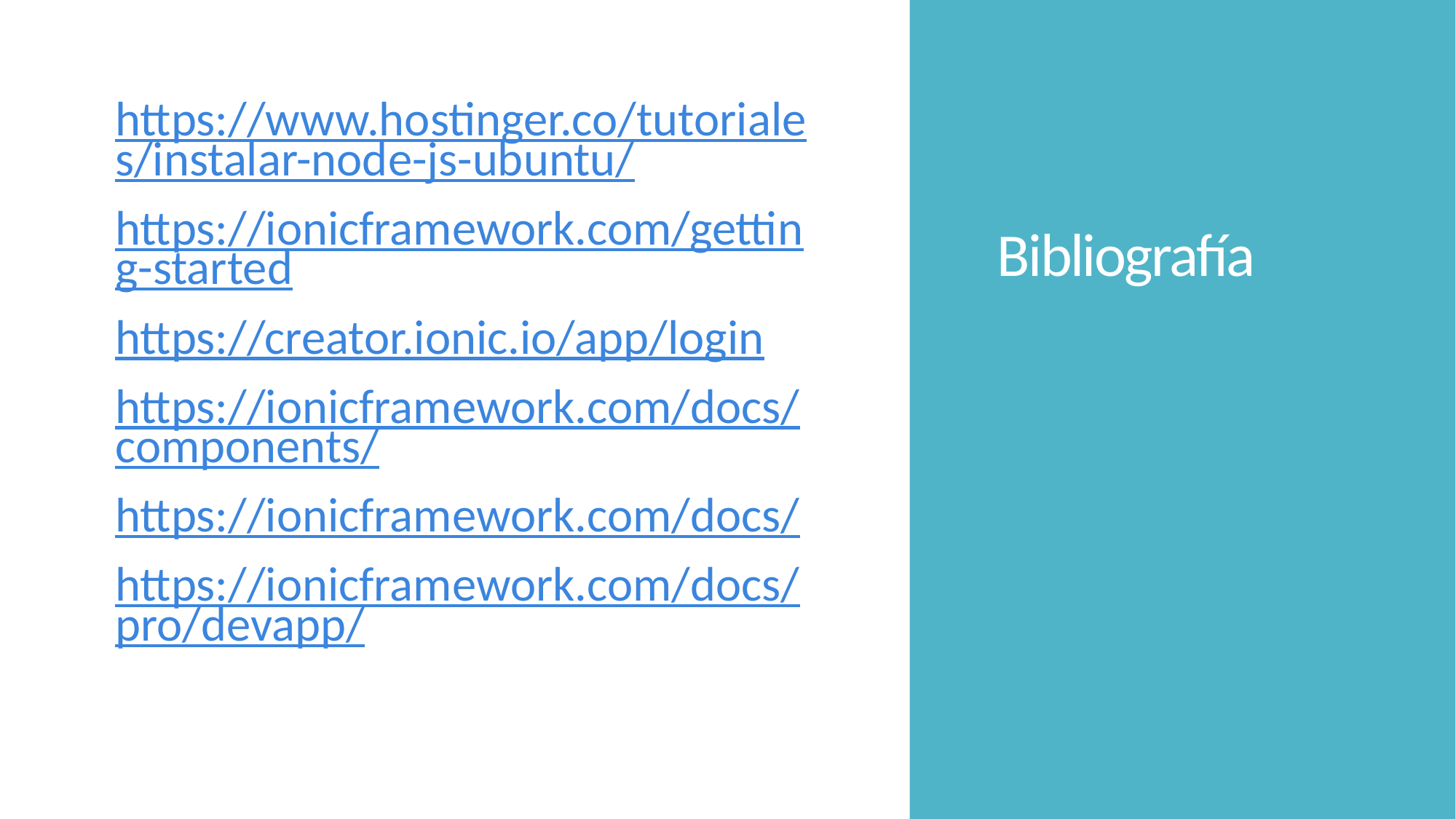

# Bibliografía
https://www.hostinger.co/tutoriales/instalar-node-js-ubuntu/
https://ionicframework.com/getting-started
https://creator.ionic.io/app/login
https://ionicframework.com/docs/components/
https://ionicframework.com/docs/
https://ionicframework.com/docs/pro/devapp/